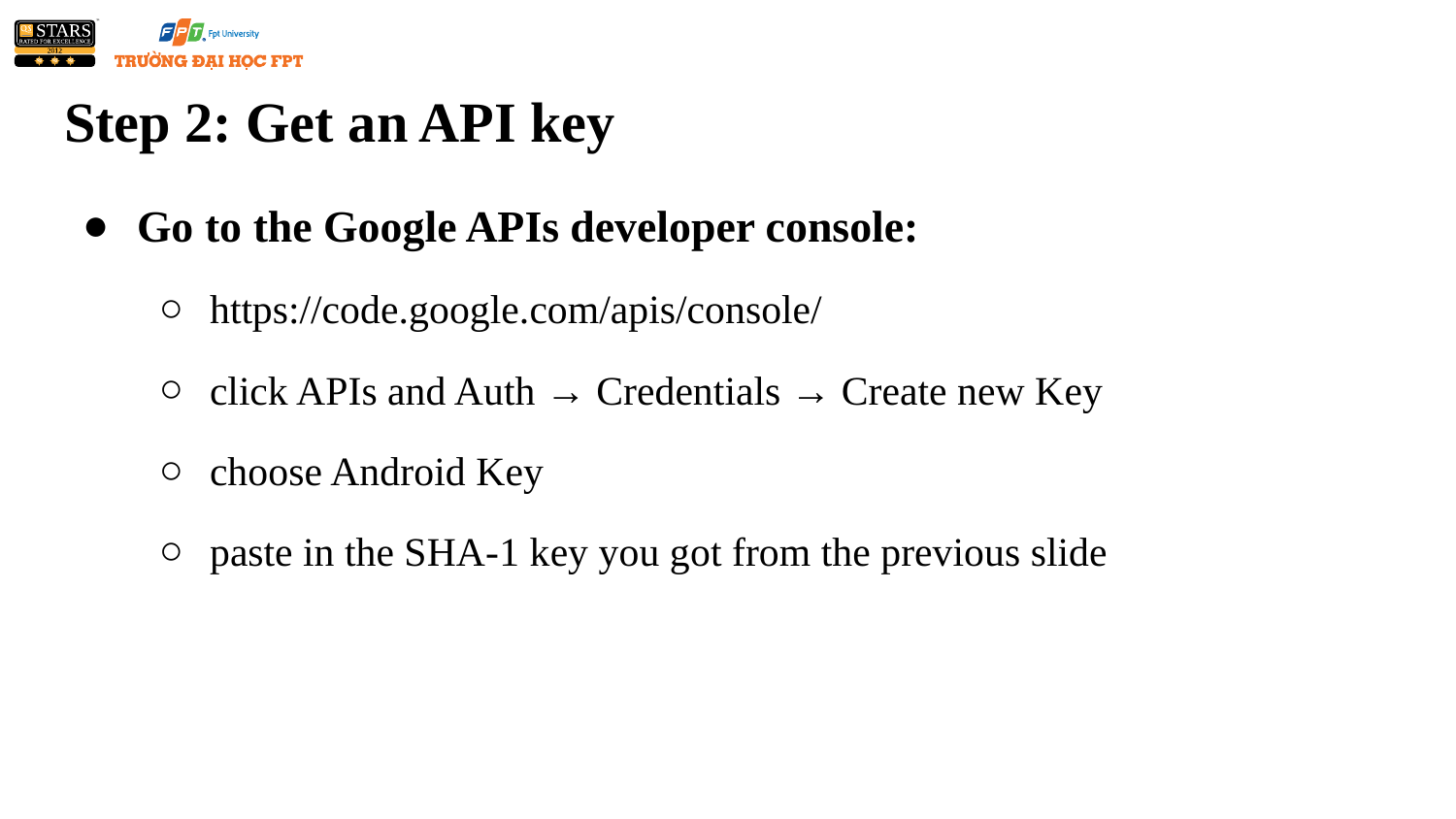

# Step 2: Get an API key
Go to the Google APIs developer console:
https://code.google.com/apis/console/
click APIs and Auth → Credentials → Create new Key
choose Android Key
paste in the SHA-1 key you got from the previous slide